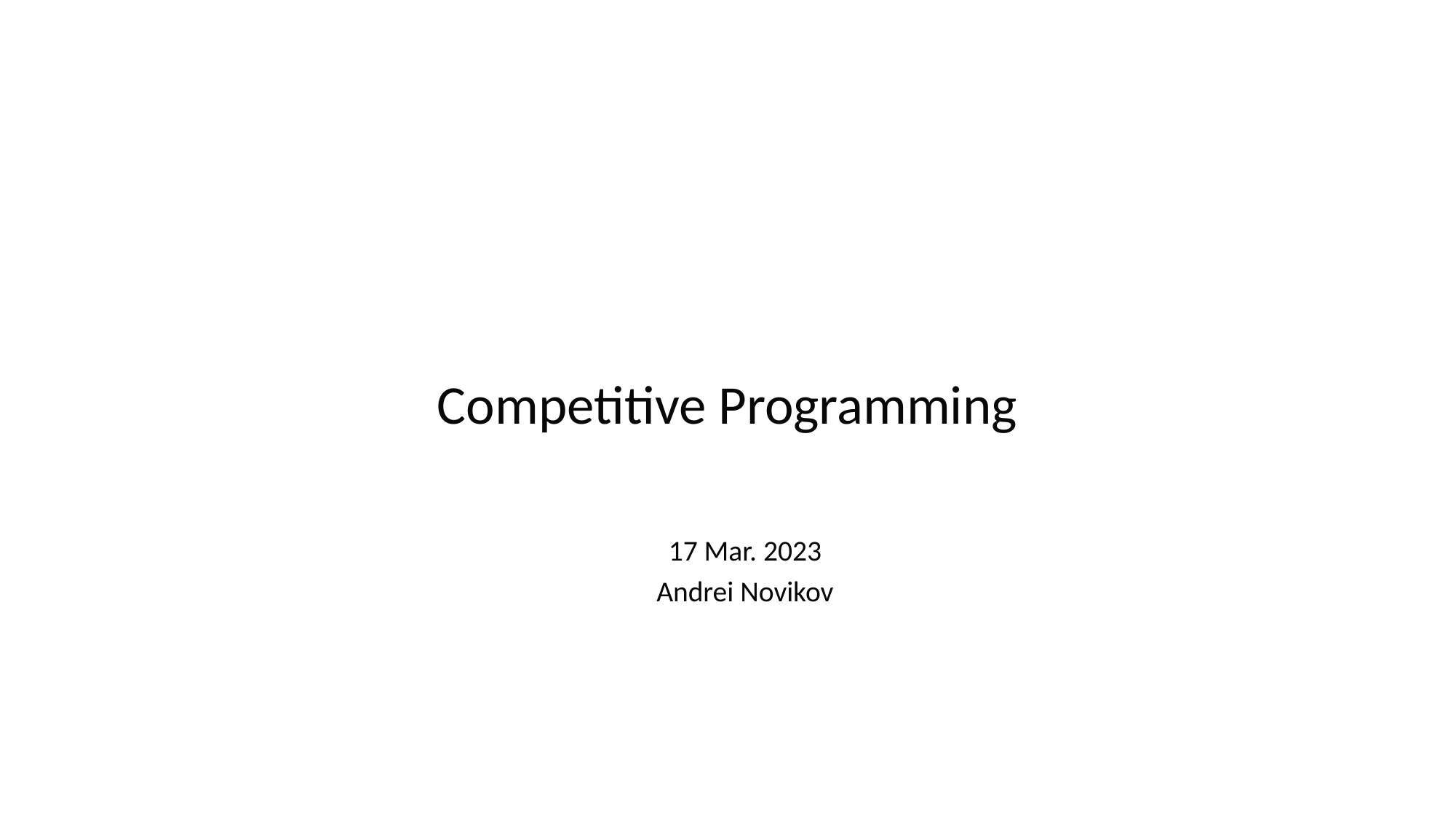

# Competitive Programming
17 Mar. 2023
Andrei Novikov